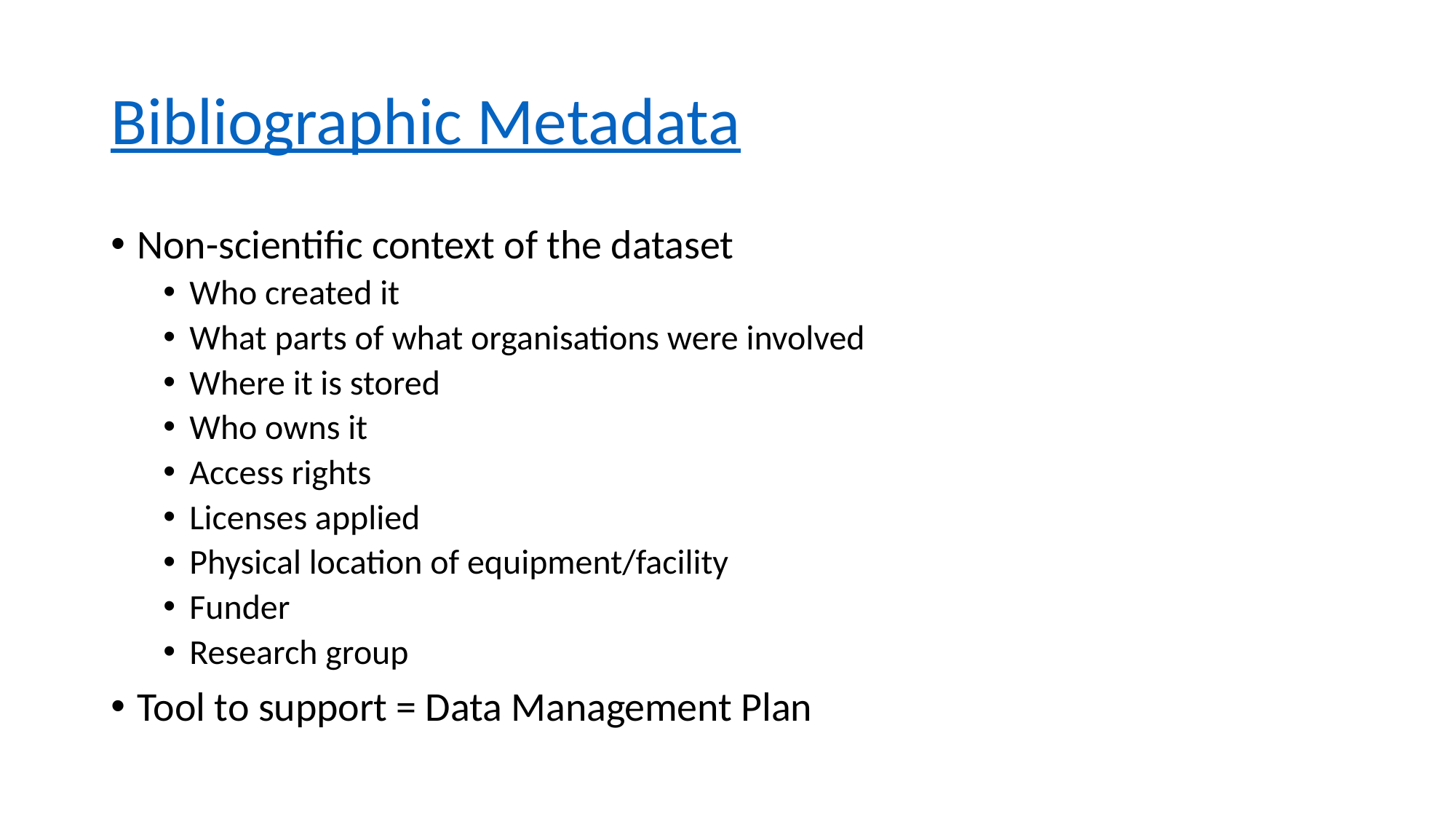

# Bibliographic Metadata
Non-scientific context of the dataset
Who created it
What parts of what organisations were involved
Where it is stored
Who owns it
Access rights
Licenses applied
Physical location of equipment/facility
Funder
Research group
Tool to support = Data Management Plan